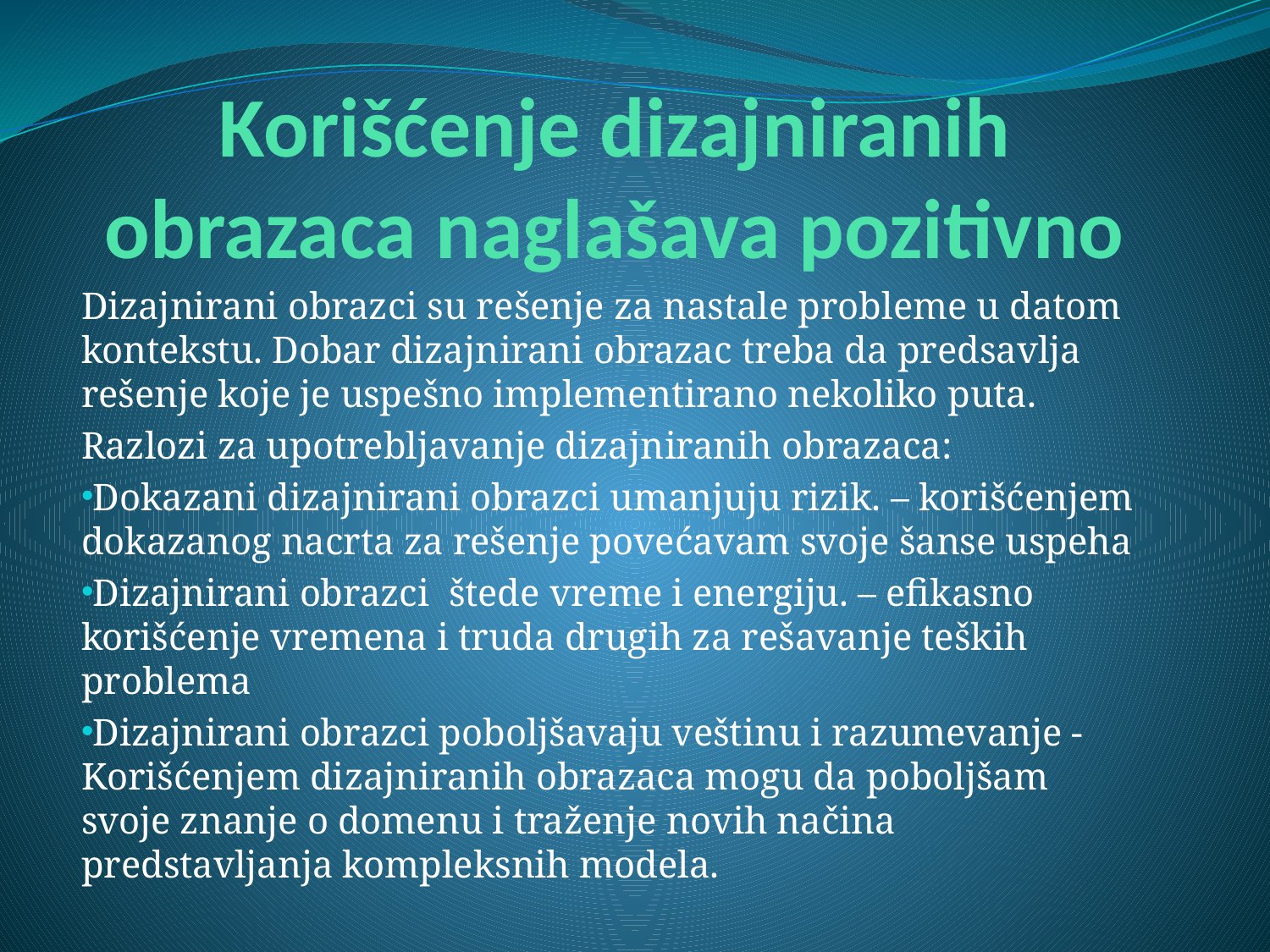

# Korišćenje dizajniranih obrazaca naglašava pozitivno
Dizajnirani obrazci su rešenje za nastale probleme u datom kontekstu. Dobar dizajnirani obrazac treba da predsavlja rešenje koje je uspešno implementirano nekoliko puta.
Razlozi za upotrebljavanje dizajniranih obrazaca:
Dokazani dizajnirani obrazci umanjuju rizik. – korišćenjem dokazanog nacrta za rešenje povećavam svoje šanse uspeha
Dizajnirani obrazci  štede vreme i energiju. – efikasno korišćenje vremena i truda drugih za rešavanje teških problema
Dizajnirani obrazci poboljšavaju veštinu i razumevanje - Korišćenjem dizajniranih obrazaca mogu da poboljšam svoje znanje o domenu i traženje novih načina predstavljanja kompleksnih modela.